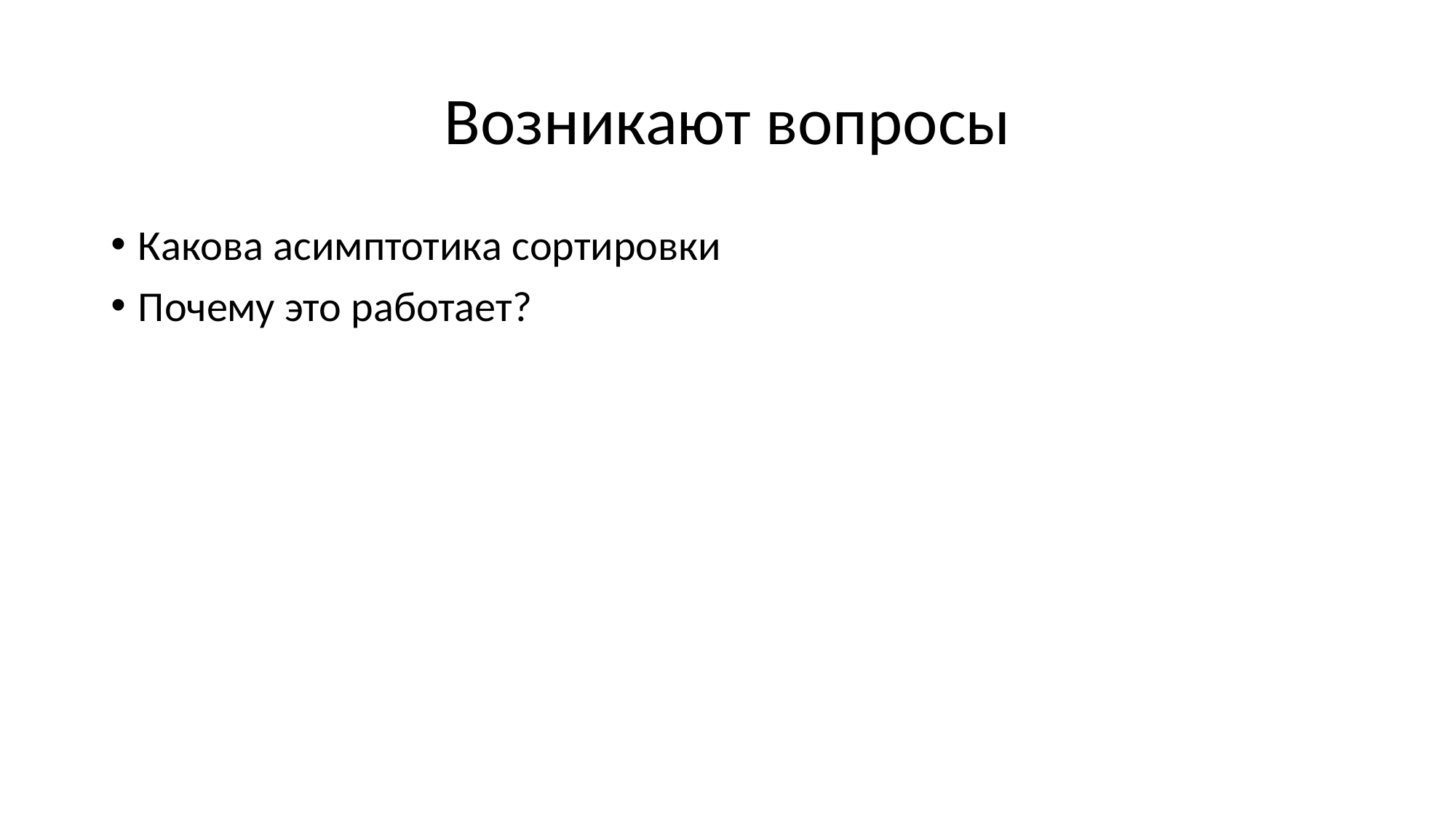

# Возникают вопросы
Какова асимптотика сортировки
Почему это работает?